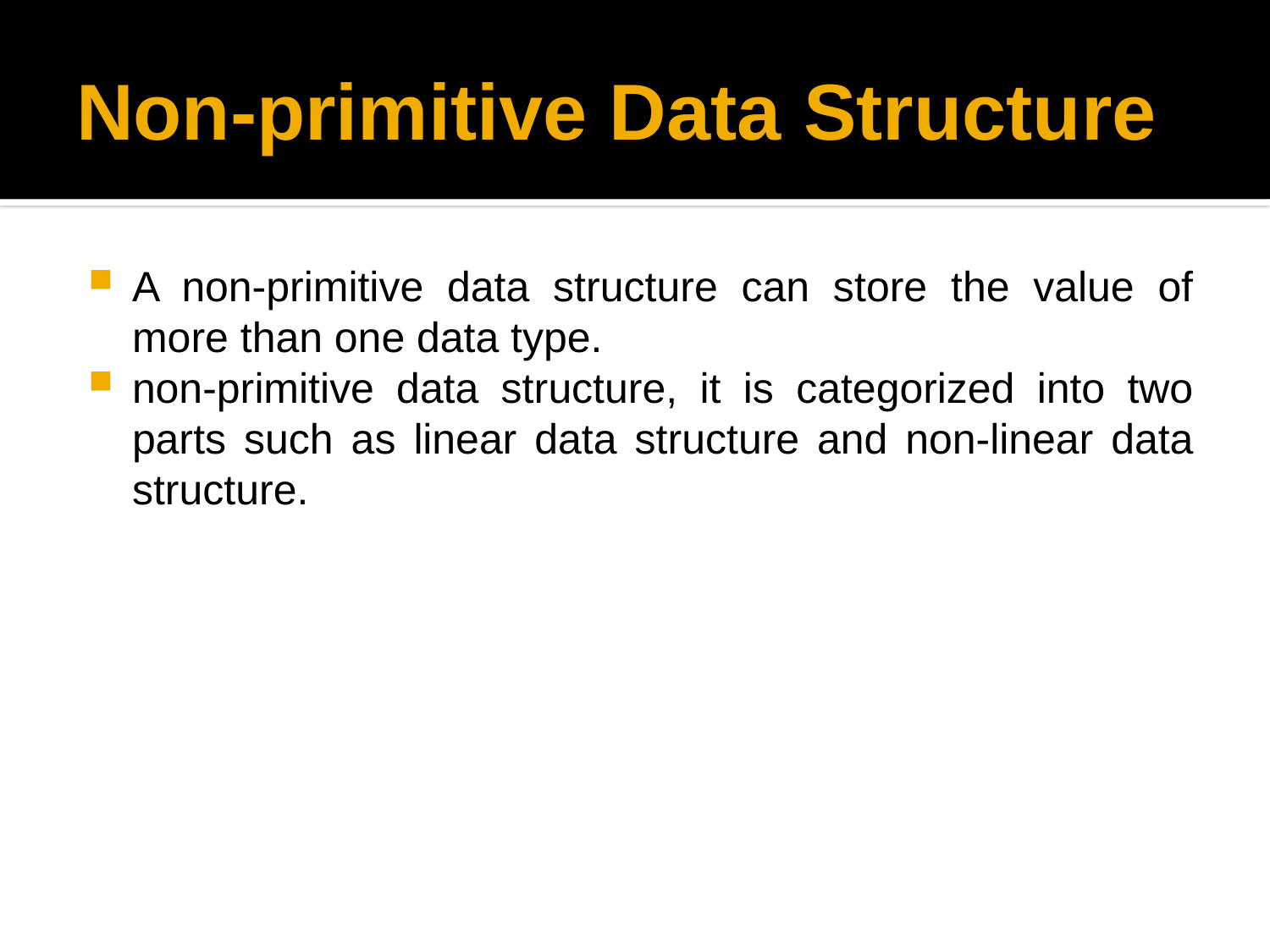

# Non-primitive Data Structure
A non-primitive data structure can store the value of more than one data type.
non-primitive data structure, it is categorized into two parts such as linear data structure and non-linear data structure.